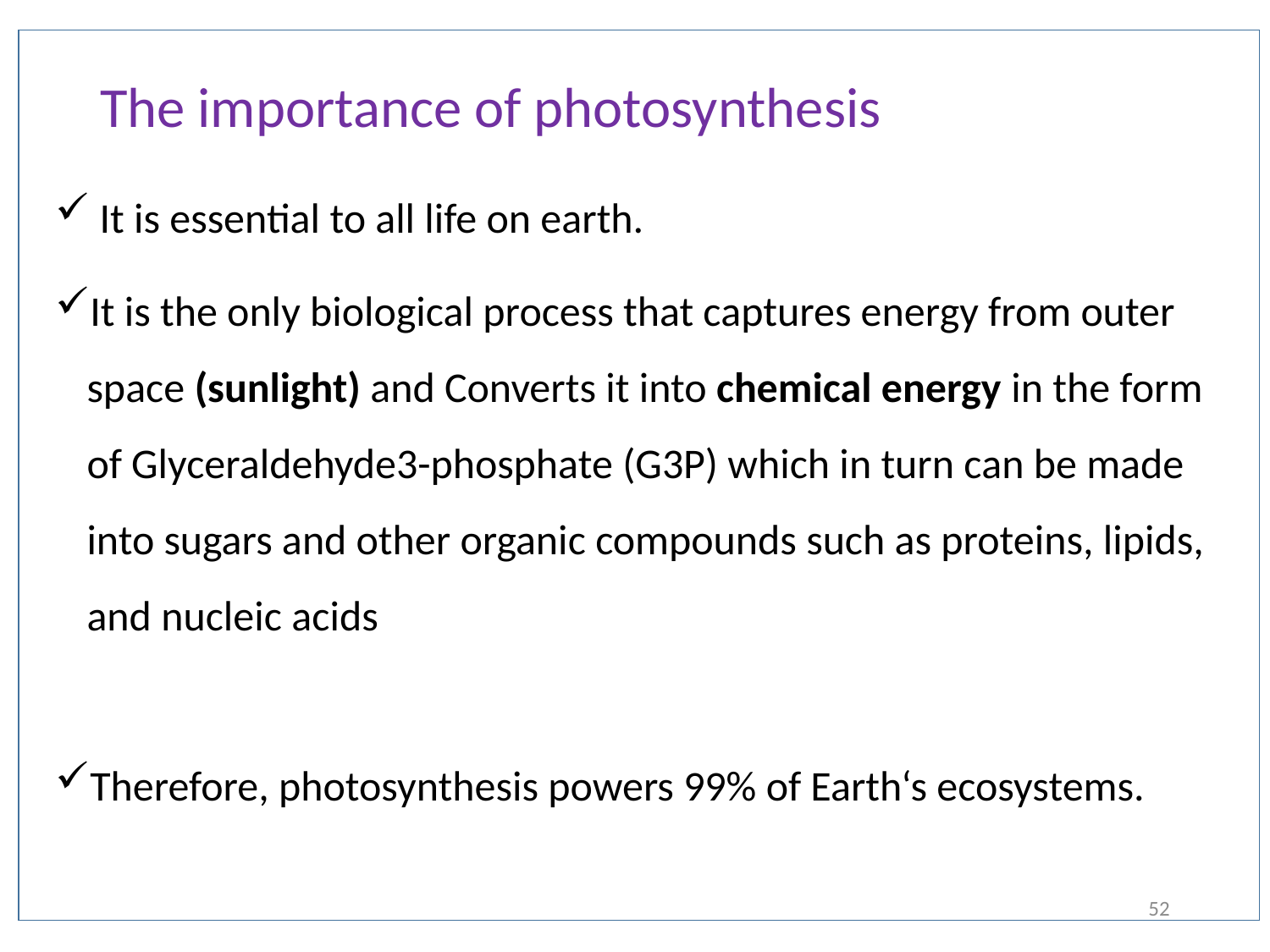

# The importance of photosynthesis
 It is essential to all life on earth.
It is the only biological process that captures energy from outer space (sunlight) and Converts it into chemical energy in the form of Glyceraldehyde3-phosphate (G3P) which in turn can be made into sugars and other organic compounds such as proteins, lipids, and nucleic acids
Therefore, photosynthesis powers 99% of Earth‘s ecosystems.
52